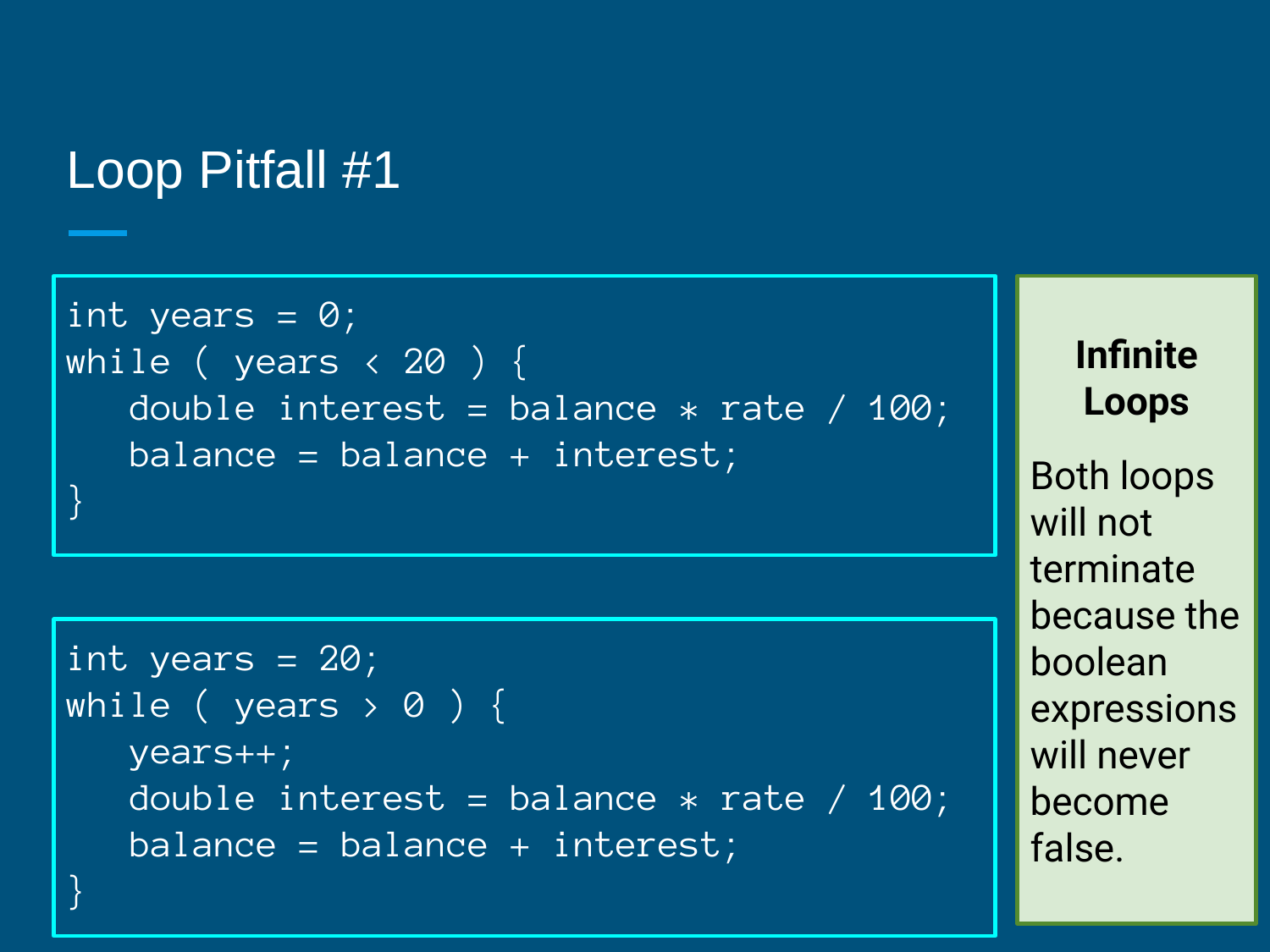

# Loop Pitfall #1
int years = 0;
while ( years < 20 ) {
   double interest = balance * rate / 100;
   balance = balance + interest;
}
Infinite Loops
Both loops will not terminate because the boolean expressions will never become false.
int years = 20;
while ( years > 0 ) {
   years++;
   double interest = balance * rate / 100;
   balance = balance + interest;
}